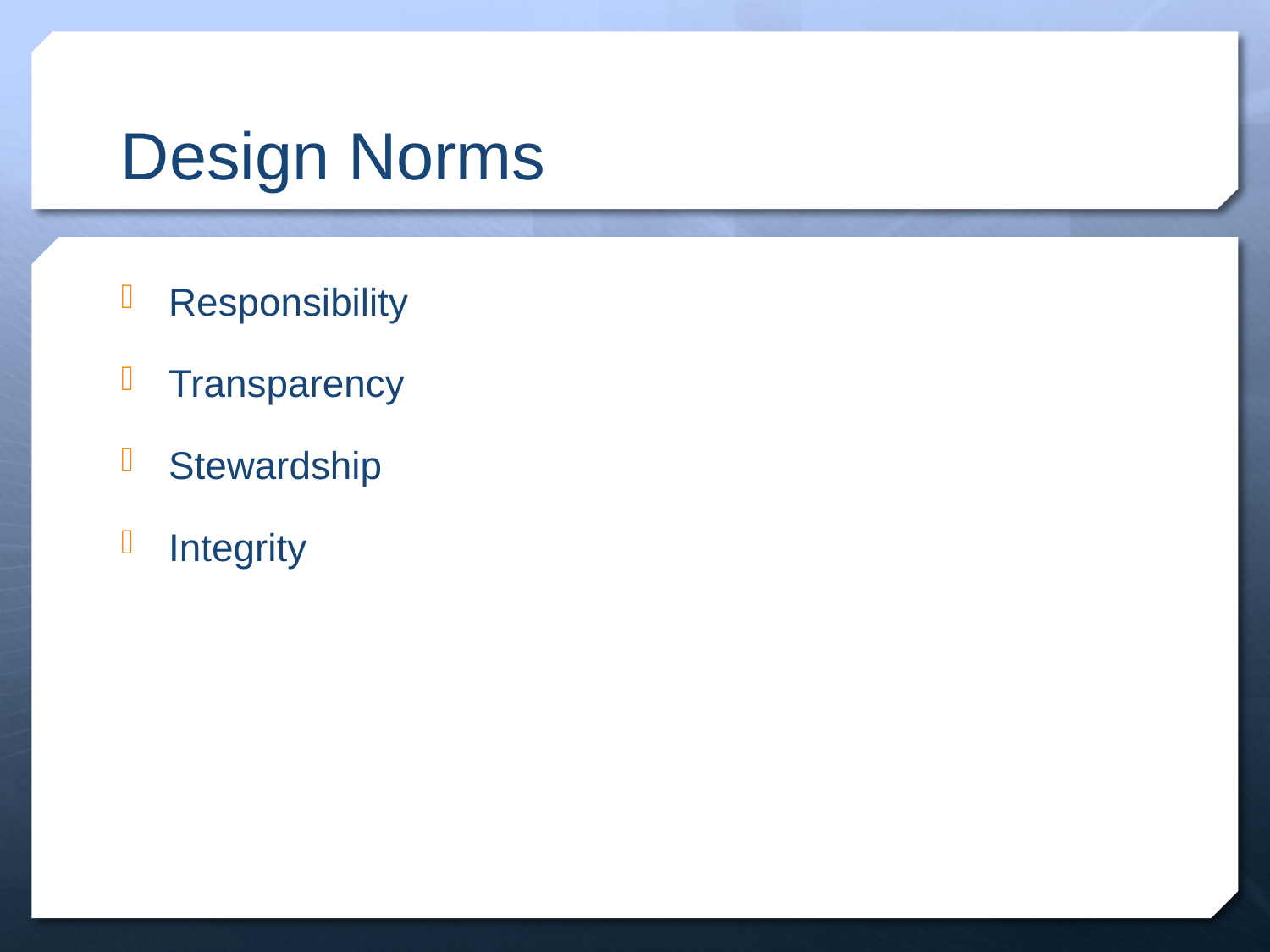

# Design Norms
Responsibility
Transparency
Stewardship
Integrity